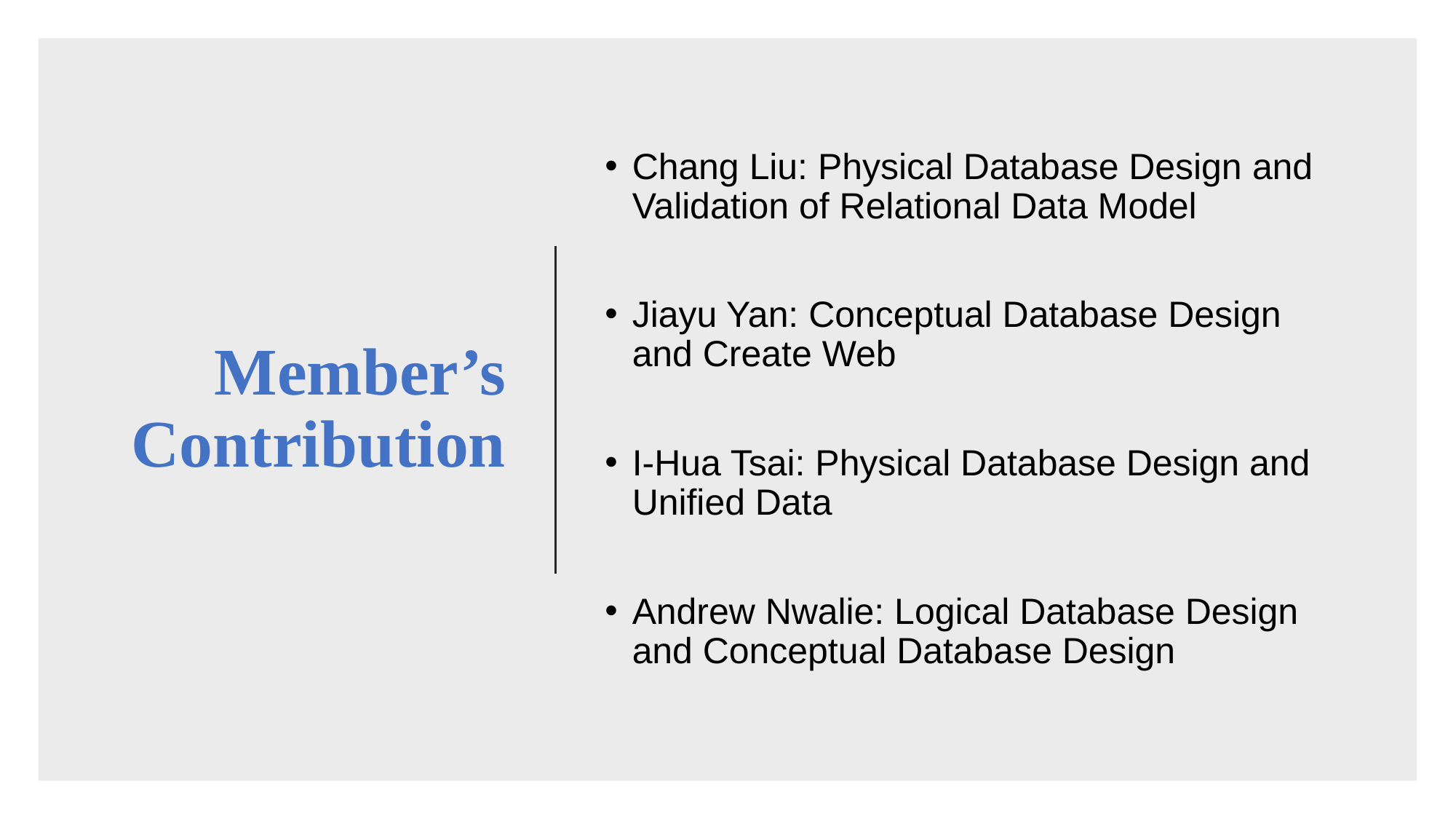

# Member’s Contribution
Chang Liu: Physical Database Design and Validation of Relational Data Model

Jiayu Yan: Conceptual Database Design and Create Web

I-Hua Tsai: Physical Database Design and Unified Data

Andrew Nwalie: Logical Database Design and Conceptual Database Design